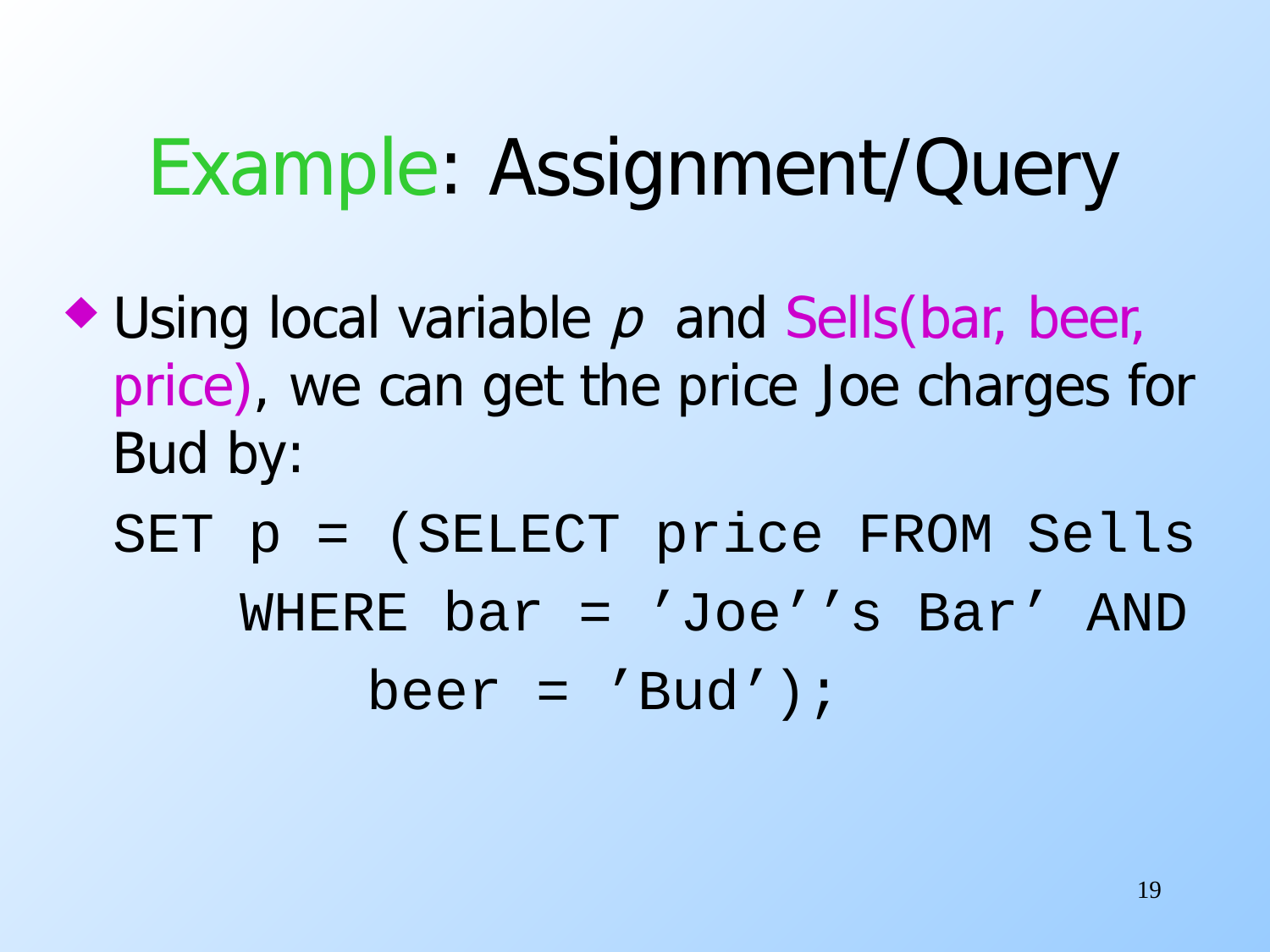

# Example: Assignment/Query
Using local variable p  and Sells(bar, beer, price), we can get the price Joe charges for Bud by:
	SET p = (SELECT price FROM Sells
		WHERE bar = ’Joe’’s Bar’ AND
			beer = ’Bud’);
19